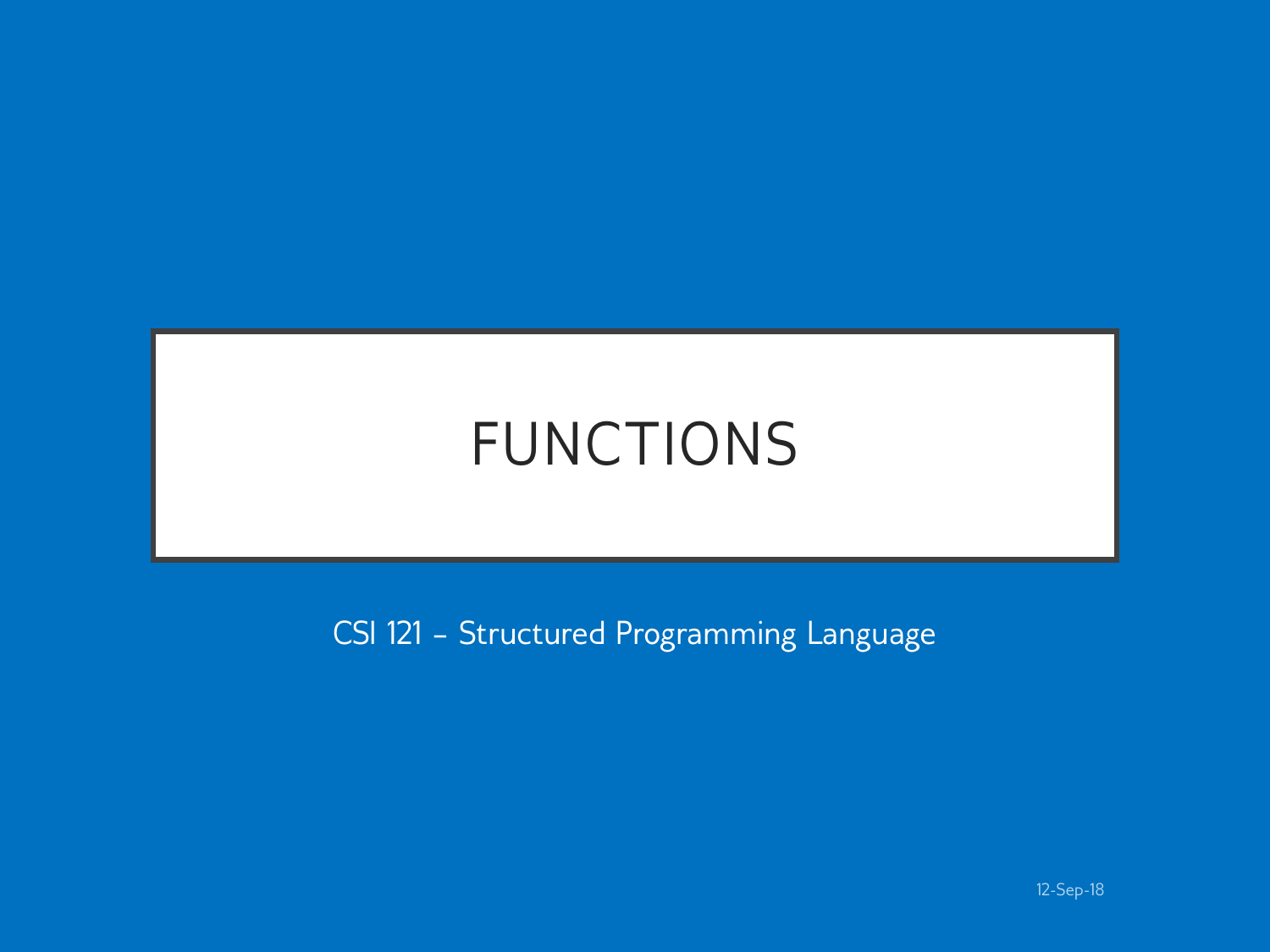

# Functions
CSI 121 – Structured Programming Language
12-Sep-18